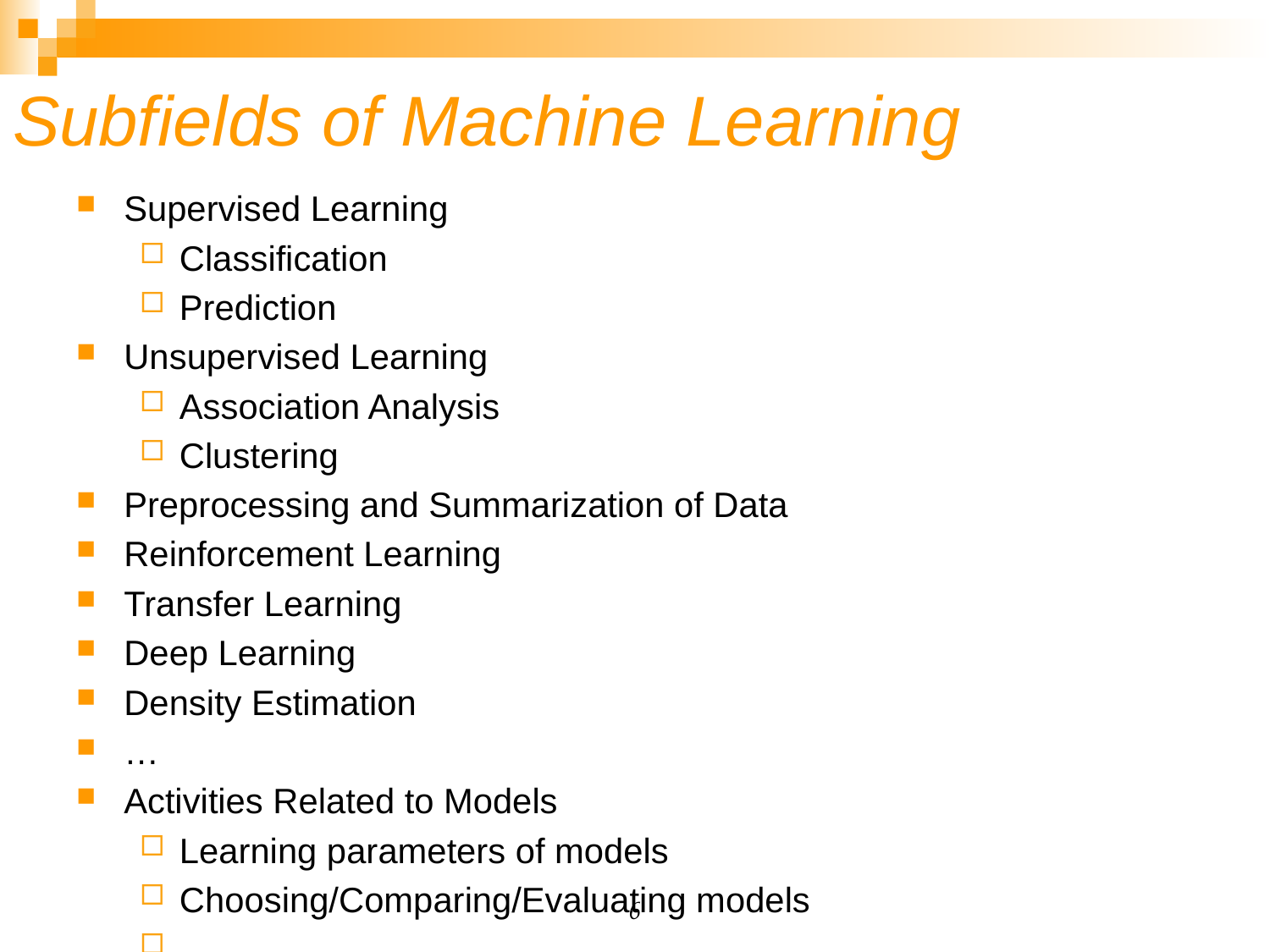

# Subfields of Machine Learning
Supervised Learning
Classification
Prediction
Unsupervised Learning
Association Analysis
Clustering
Preprocessing and Summarization of Data
Reinforcement Learning
Transfer Learning
Deep Learning
Density Estimation
…
Activities Related to Models
Learning parameters of models
Choosing/Comparing/Evaluating models
…

6